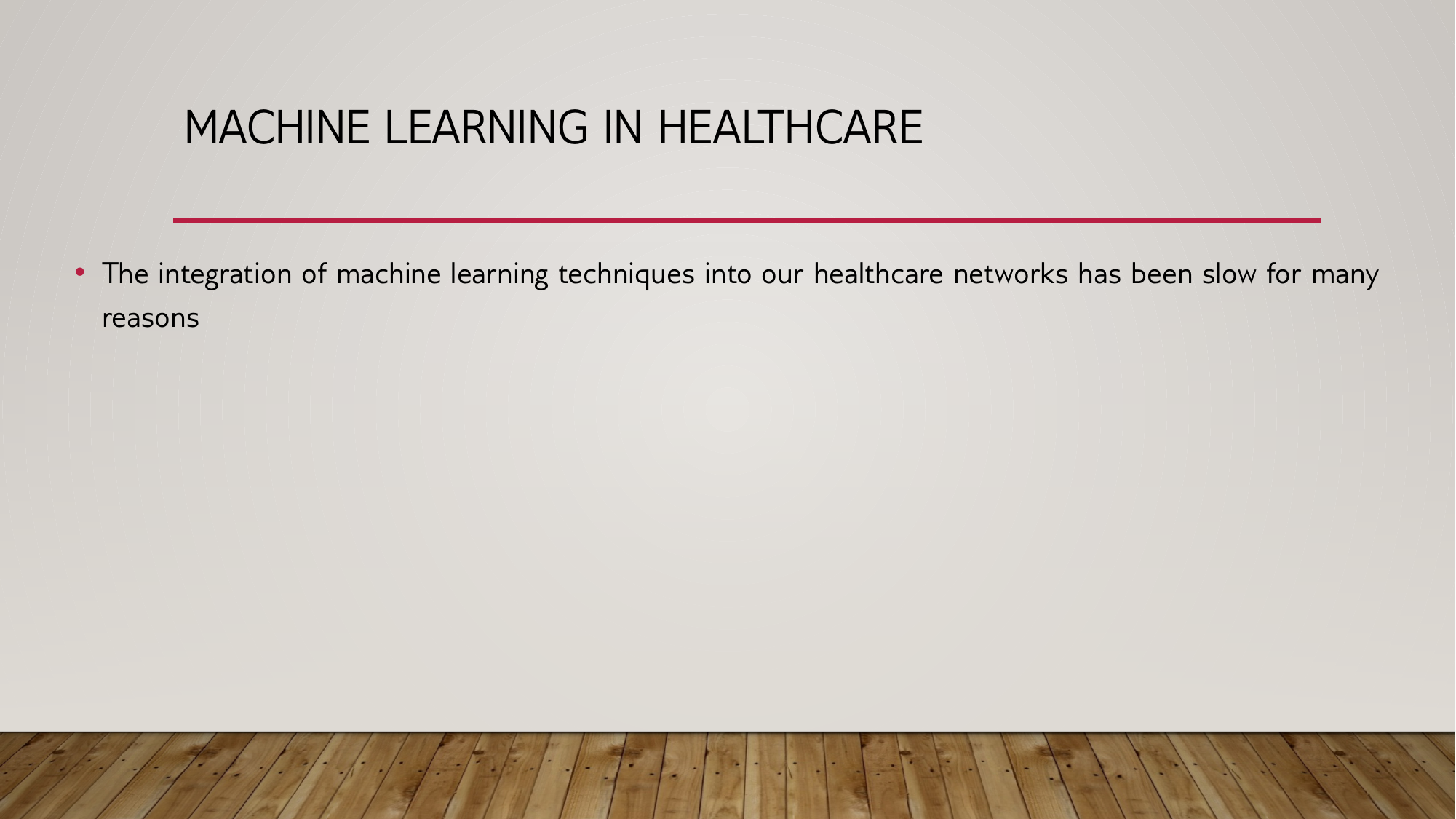

# Machine learning in healthcare
The integration of machine learning techniques into our healthcare networks has been slow for many reasons